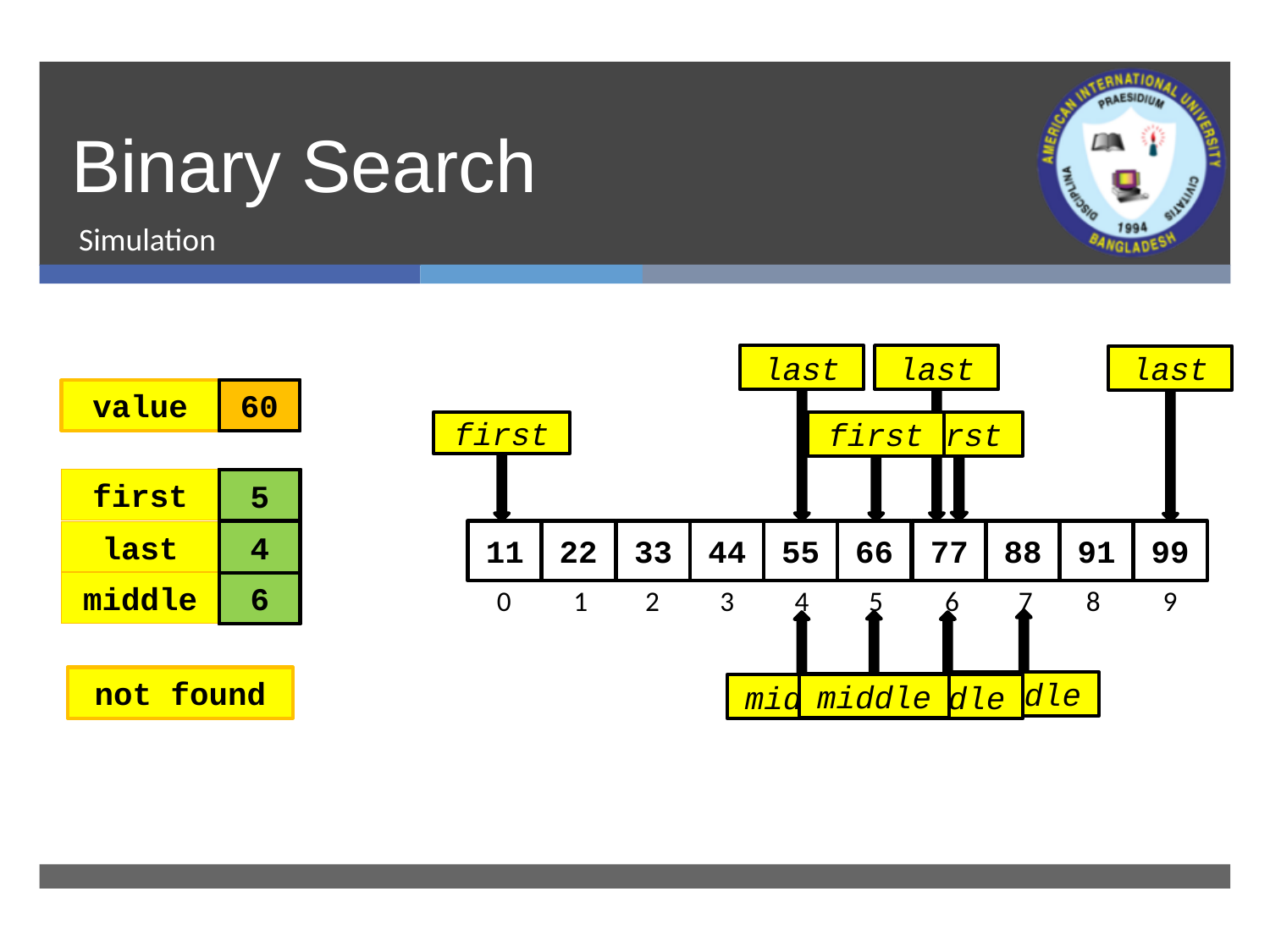

# Binary Search
Simulation
last

last

last

60
77
value
first

first

first

0
first
5
5
6
5
11
22
33
44
55
66
77
88
91
99
last
9
9
6
6
4
7
5
6
middle
4
9
5
3
0
1
7
8
2
4
6
middle

middle

middle

middle

found
not found